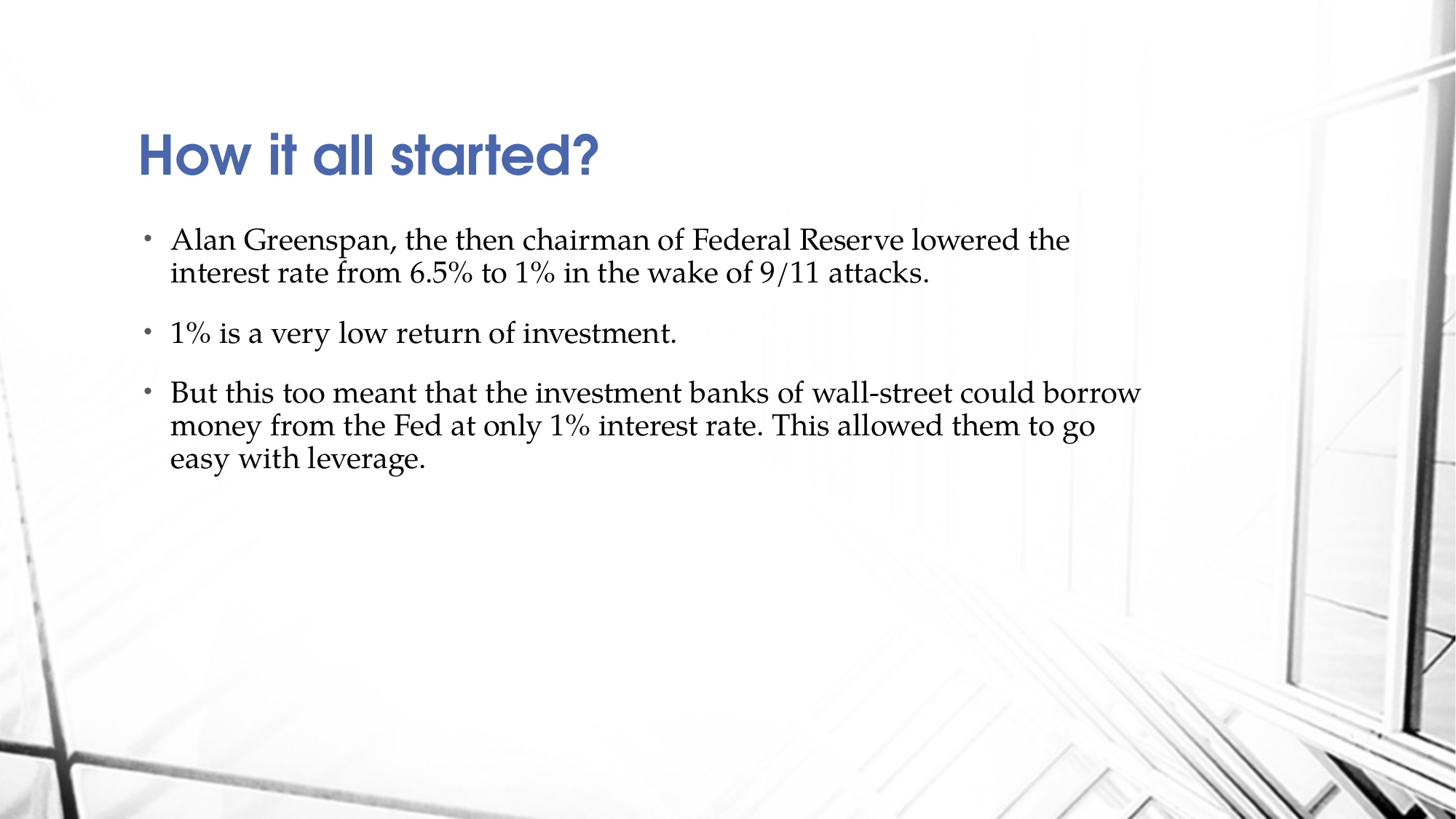

# How it all started?
Alan Greenspan, the then chairman of Federal Reserve lowered the interest rate from 6.5% to 1% in the wake of 9/11 attacks.
1% is a very low return of investment.
But this too meant that the investment banks of wall-street could borrow money from the Fed at only 1% interest rate. This allowed them to go easy with leverage.